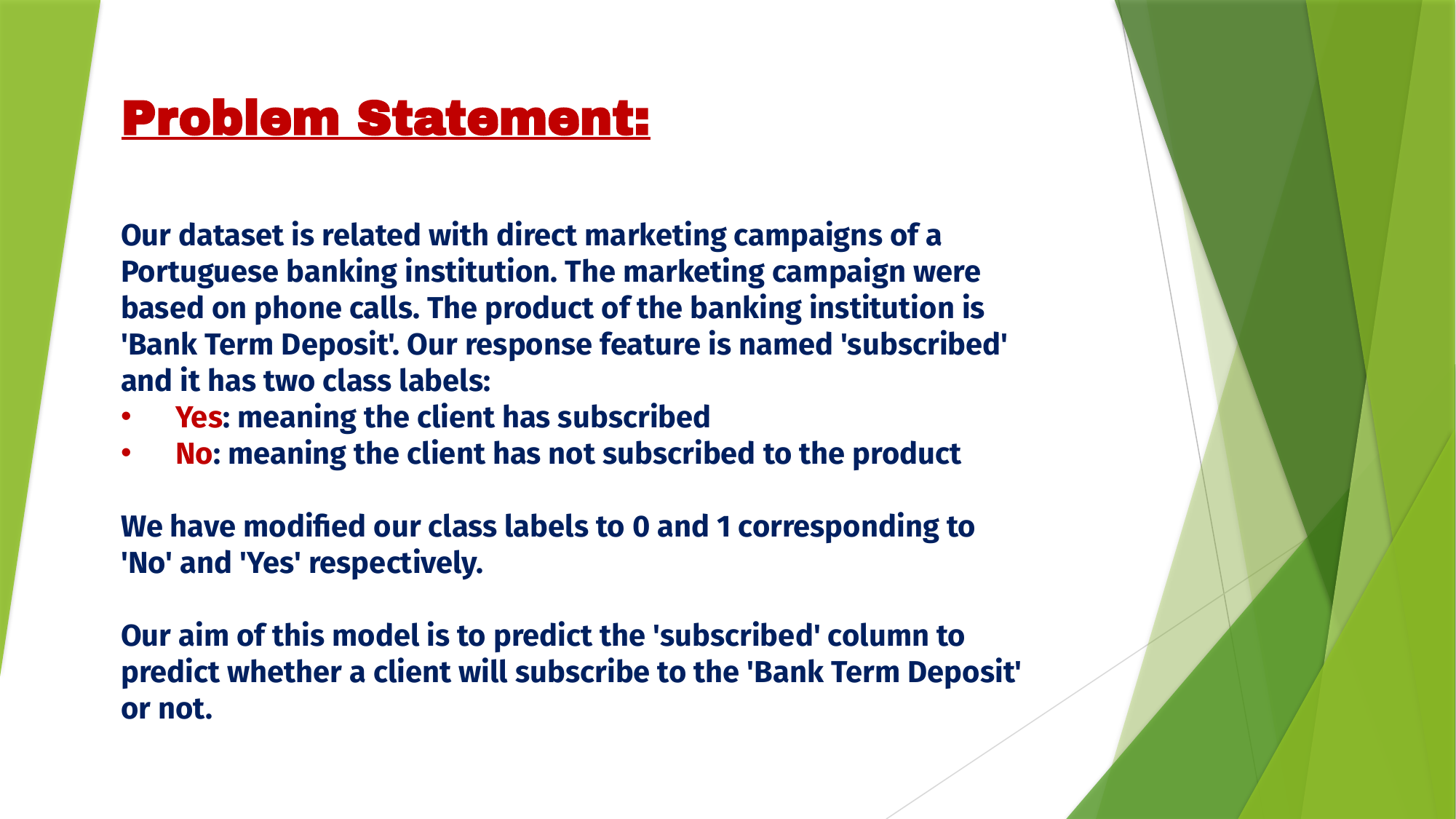

# Problem Statement:

Our dataset is related with direct marketing campaigns of a Portuguese banking institution. The marketing campaign were based on phone calls. The product of the banking institution is 'Bank Term Deposit'. Our response feature is named 'subscribed' and it has two class labels:
Yes: meaning the client has subscribed
No: meaning the client has not subscribed to the product

We have modified our class labels to 0 and 1 corresponding to 'No' and 'Yes' respectively.

Our aim of this model is to predict the 'subscribed' column to predict whether a client will subscribe to the 'Bank Term Deposit' or not.